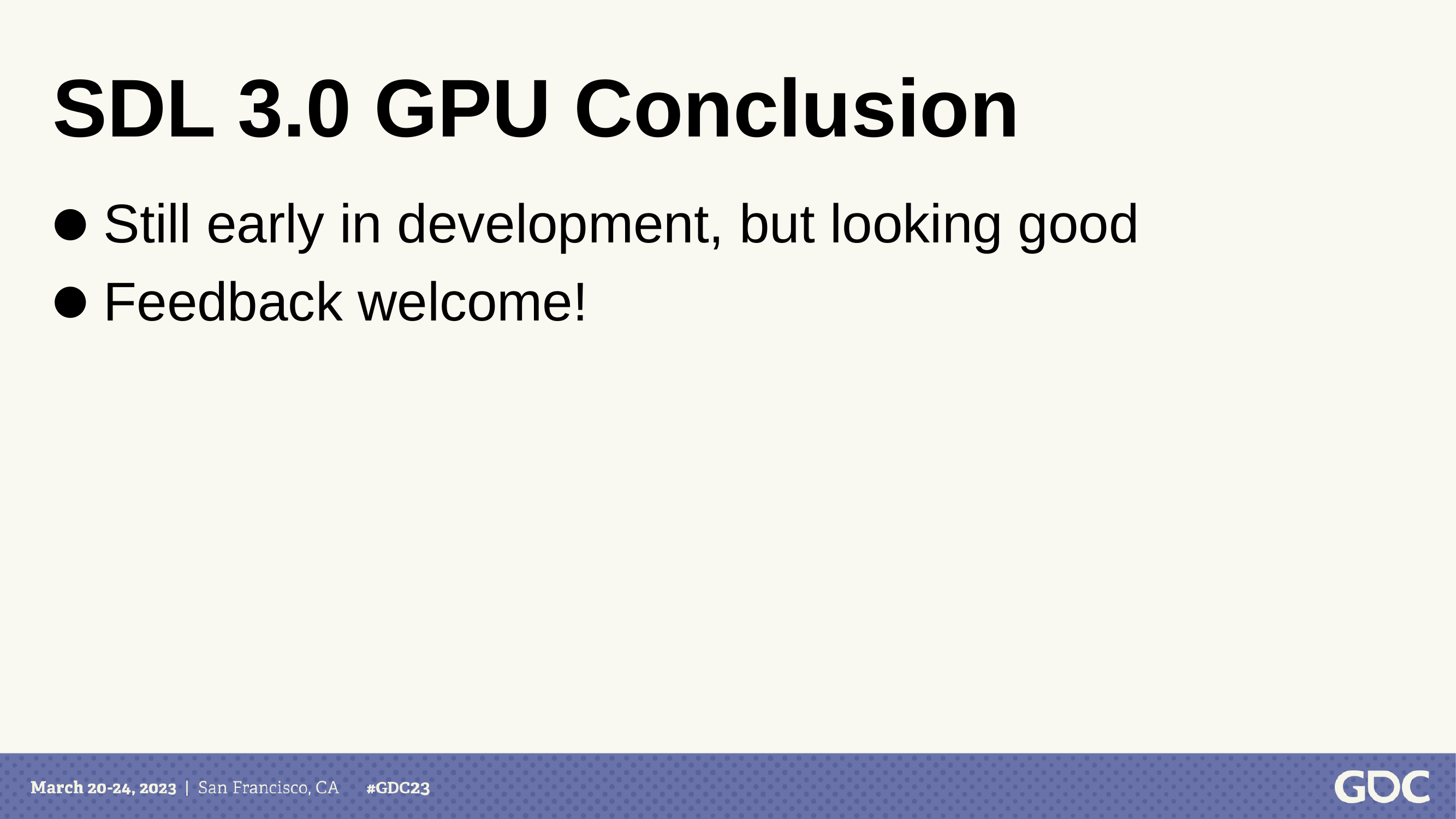

SDL 3.0 GPU Conclusion
 Still early in development, but looking good
 Feedback welcome!